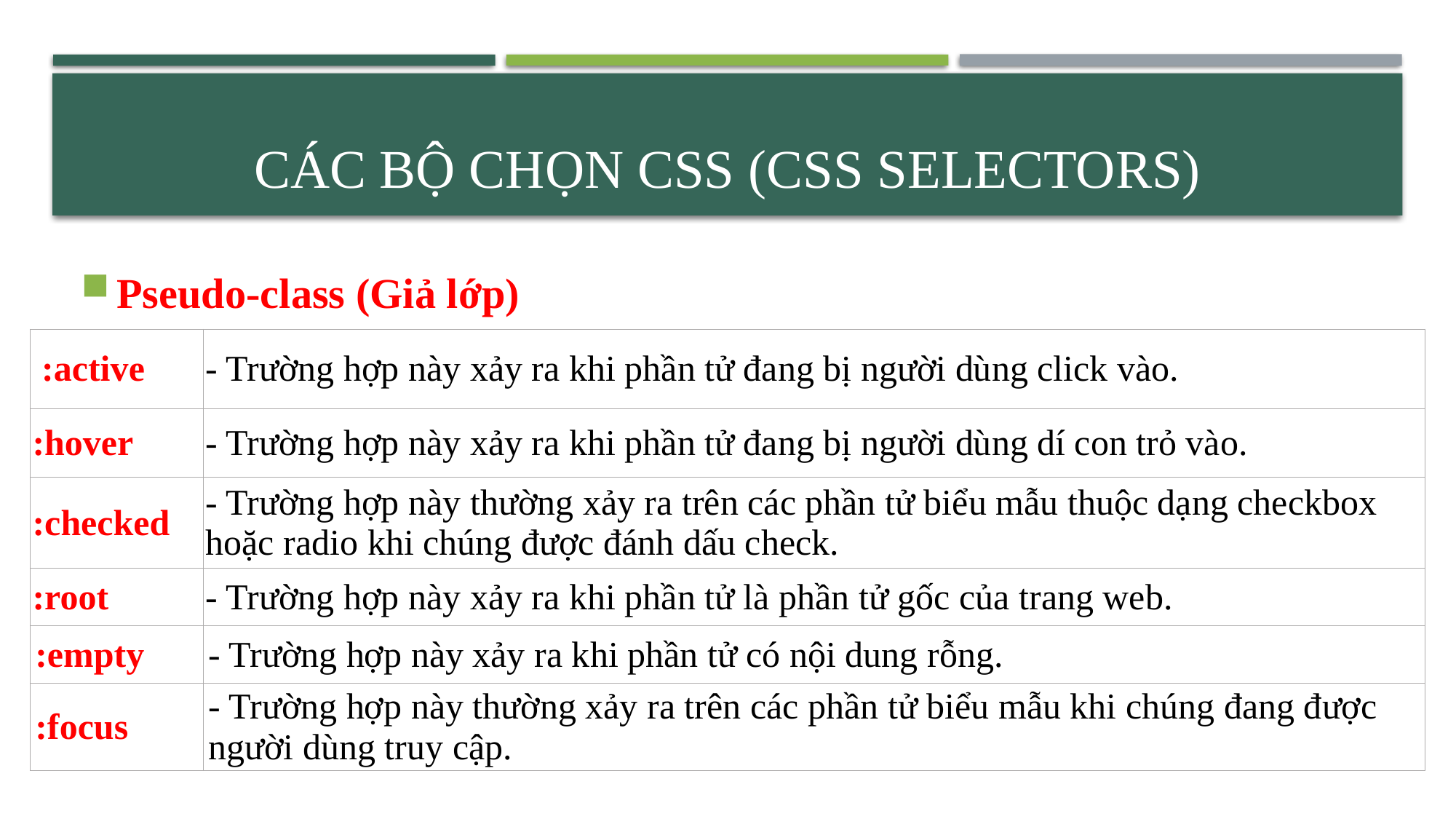

# Các bộ chọn css (Css selectors)
Pseudo-class (Giả lớp)

| :active | - Trường hợp này xảy ra khi phần tử đang bị người dùng click vào. |
| --- | --- |
| :hover | - Trường hợp này xảy ra khi phần tử đang bị người dùng dí con trỏ vào. |
| :checked | - Trường hợp này thường xảy ra trên các phần tử biểu mẫu thuộc dạng checkbox hoặc radio khi chúng được đánh dấu check. |
| :root | - Trường hợp này xảy ra khi phần tử là phần tử gốc của trang web. |
| :empty | - Trường hợp này xảy ra khi phần tử có nội dung rỗng. |
| :focus | - Trường hợp này thường xảy ra trên các phần tử biểu mẫu khi chúng đang được người dùng truy cập. |